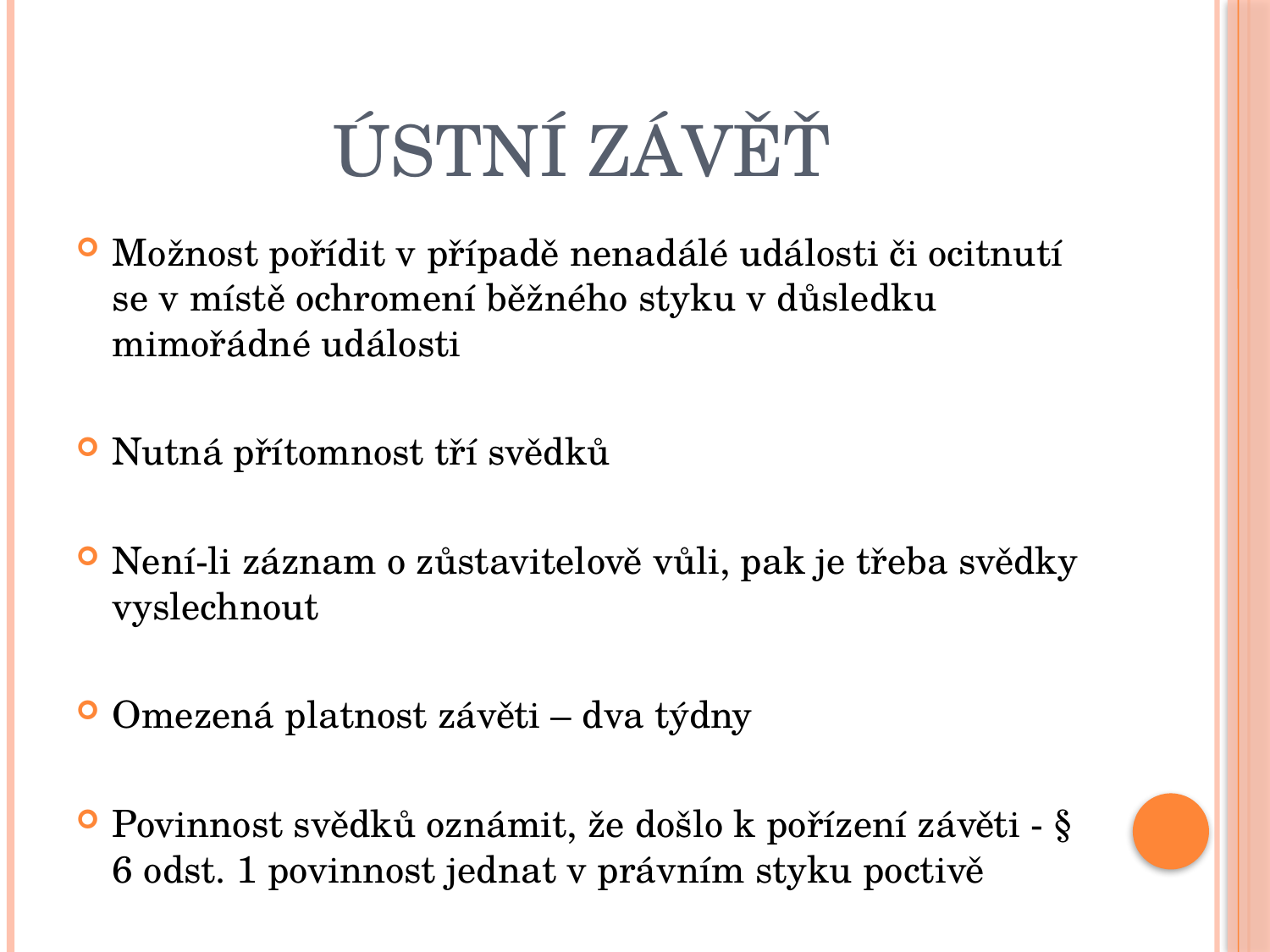

# Ústní závěť
Možnost pořídit v případě nenadálé události či ocitnutí se v místě ochromení běžného styku v důsledku mimořádné události

Nutná přítomnost tří svědků

Není-li záznam o zůstavitelově vůli, pak je třeba svědky vyslechnout

Omezená platnost závěti – dva týdny

Povinnost svědků oznámit, že došlo k pořízení závěti - § 6 odst. 1 povinnost jednat v právním styku poctivě